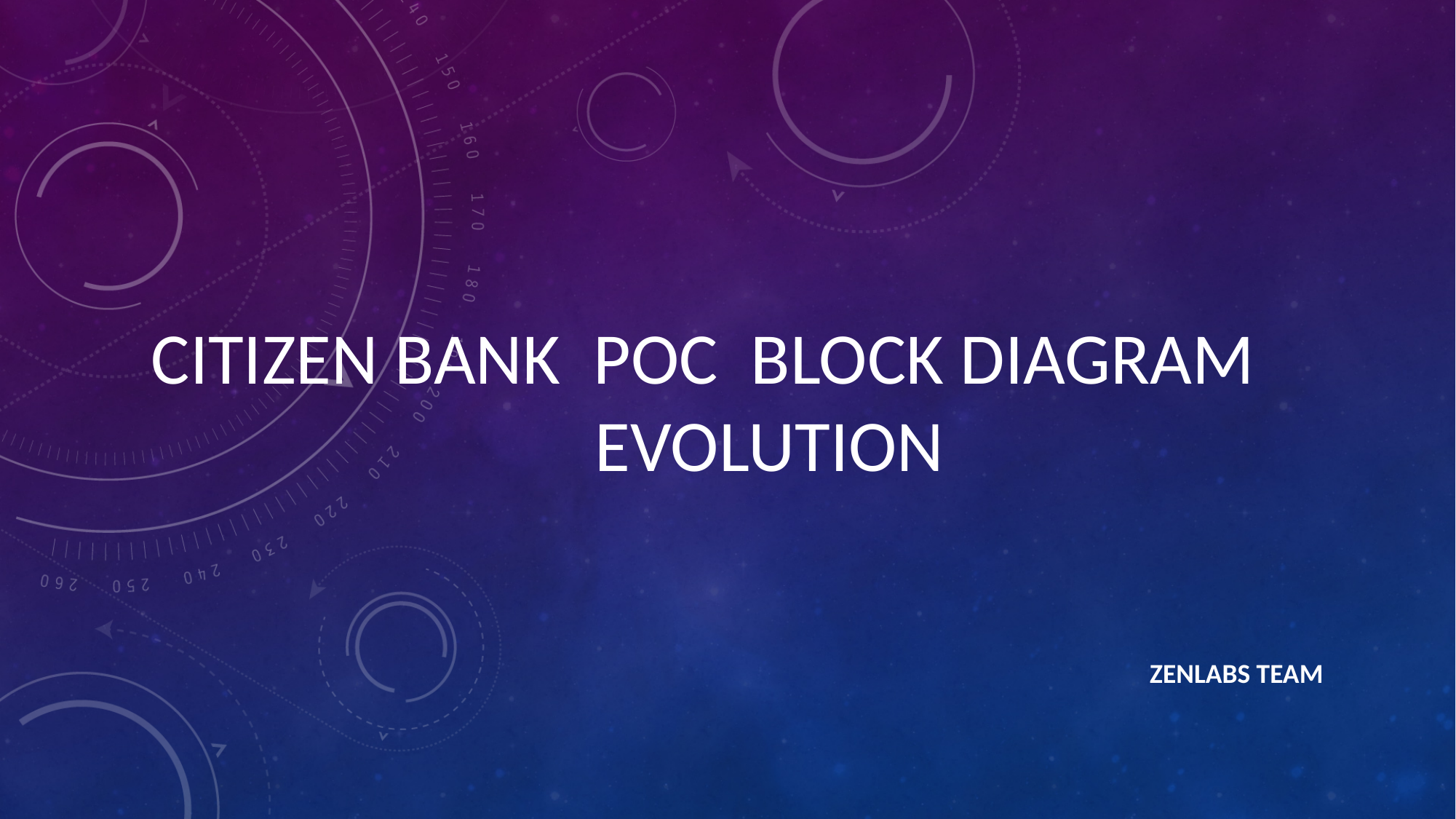

# CITIZEN BANK  POC  BLOCK DIAGRAM EVOLUTION
Zenlabs team